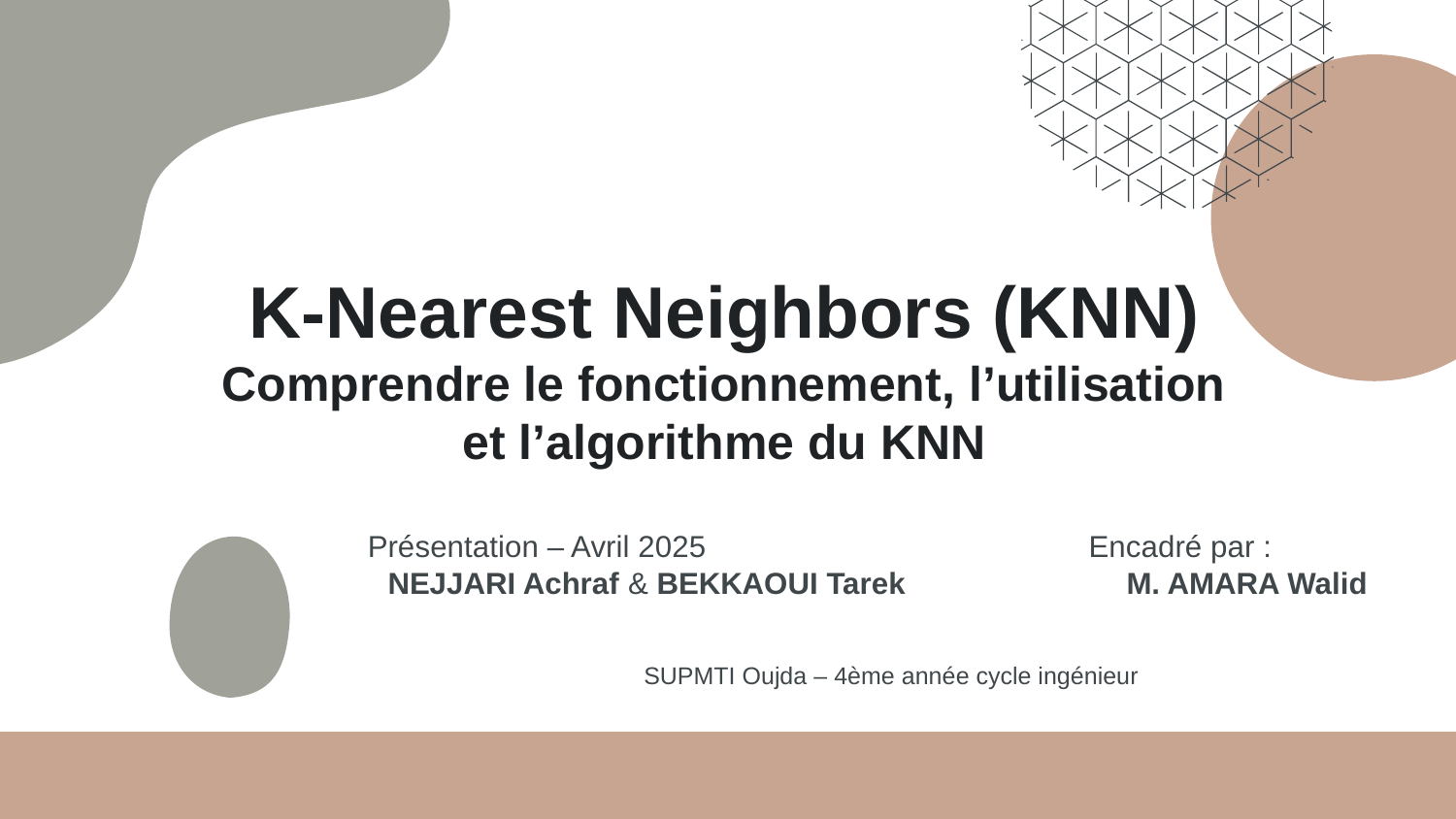

# K-Nearest Neighbors (KNN) Comprendre le fonctionnement, l’utilisation et l’algorithme du KNN
Présentation – Avril 2025                                             Encadré par :
  NEJJARI Achraf & BEKKAOUI Tarek                          M. AMARA Walid

SUPMTI Oujda – 4ème année cycle ingénieur